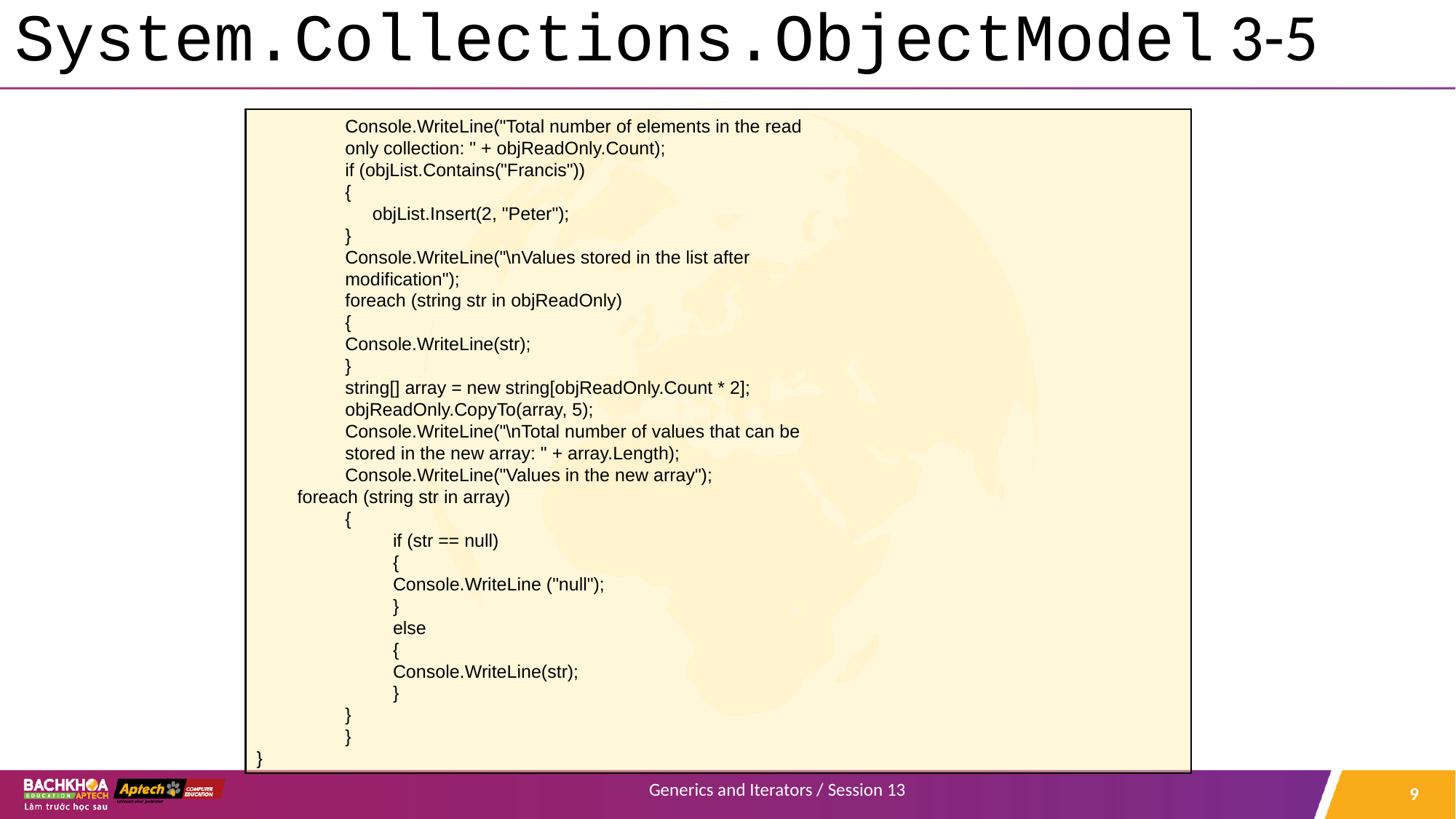

# System.Collections.ObjectModel 3-5

Console.WriteLine("Total number of elements in the read
only collection: " + objReadOnly.Count);
if (objList.Contains("Francis"))
{
objList.Insert(2, "Peter");
}
Console.WriteLine("\nValues stored in the list after
modification");
foreach (string str in objReadOnly)
{
Console.WriteLine(str);
}
string[] array = new string[objReadOnly.Count * 2];
objReadOnly.CopyTo(array, 5);
Console.WriteLine("\nTotal number of values that can be
stored in the new array: " + array.Length);
Console.WriteLine("Values in the new array");
        foreach (string str in array)
{
if (str == null)
{
Console.WriteLine ("null");
}
else
{
Console.WriteLine(str);
}
}
}
}

9
Generics and Iterators / Session 13